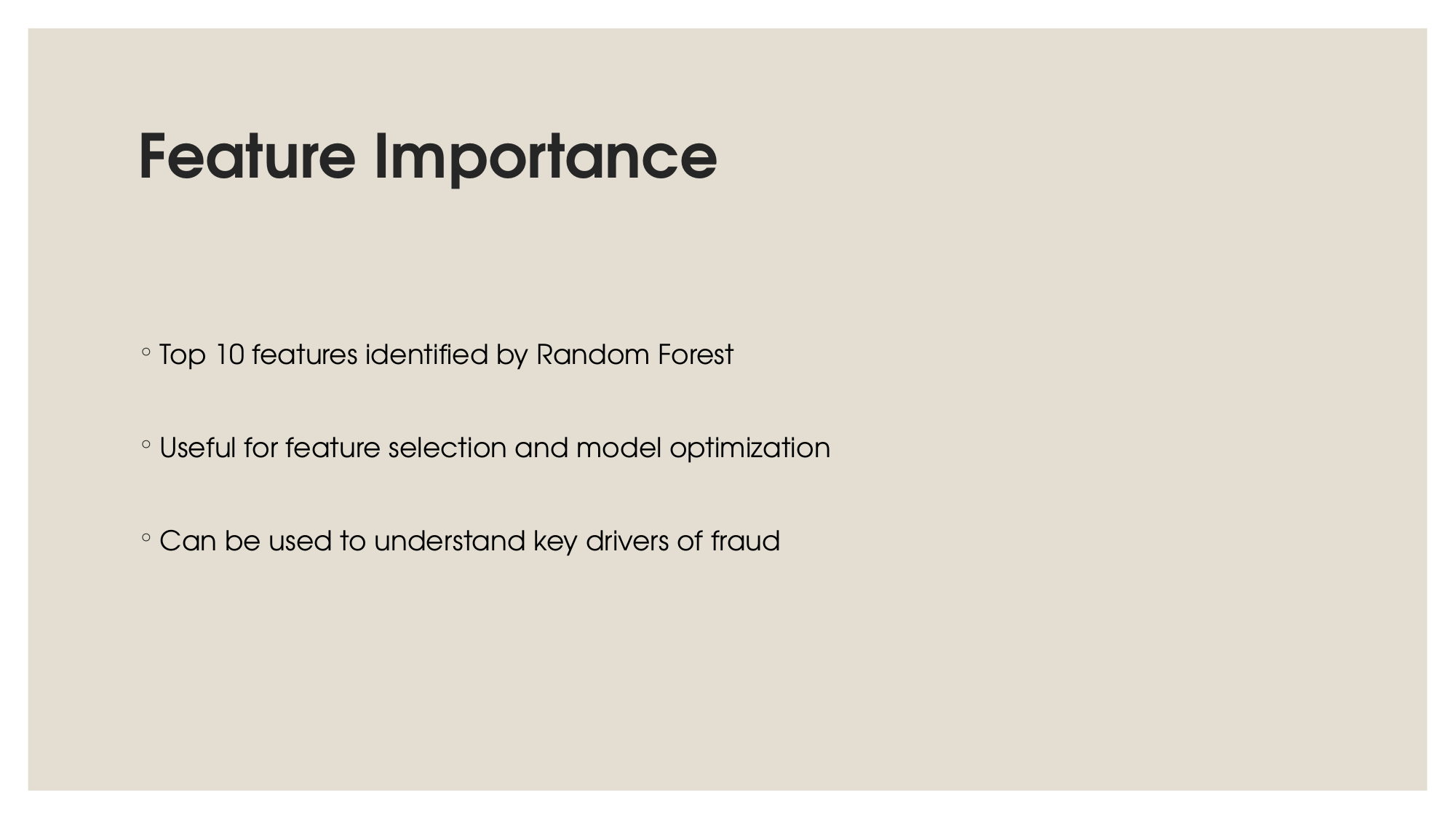

# Feature Importance
Top 10 features identified by Random Forest

Useful for feature selection and model optimization

Can be used to understand key drivers of fraud